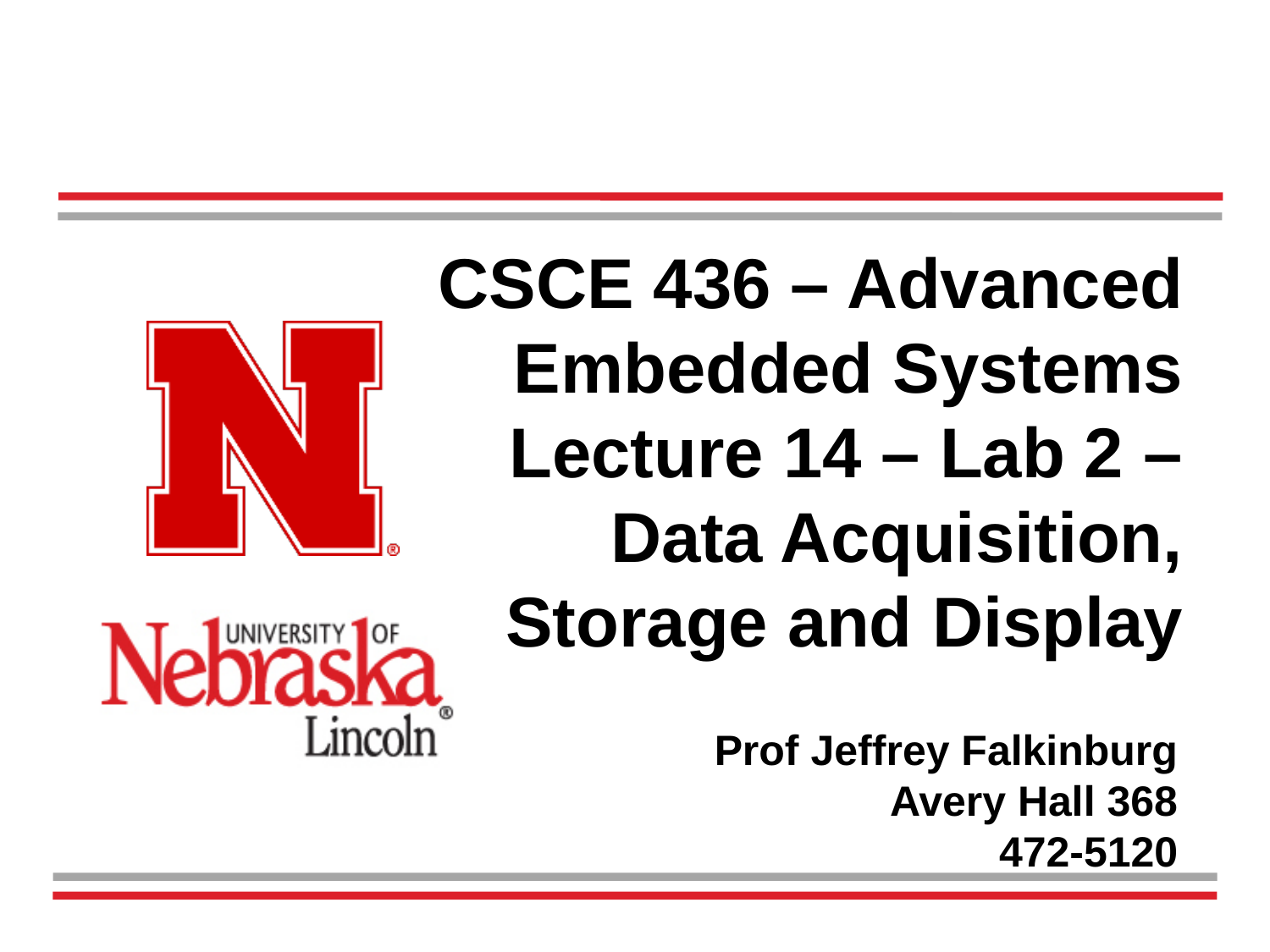

# CSCE 436 – Advanced Embedded Systems Lecture 14 – Lab 2 – Data Acquisition, Storage and Display
Prof Jeffrey Falkinburg
Avery Hall 368
472-5120